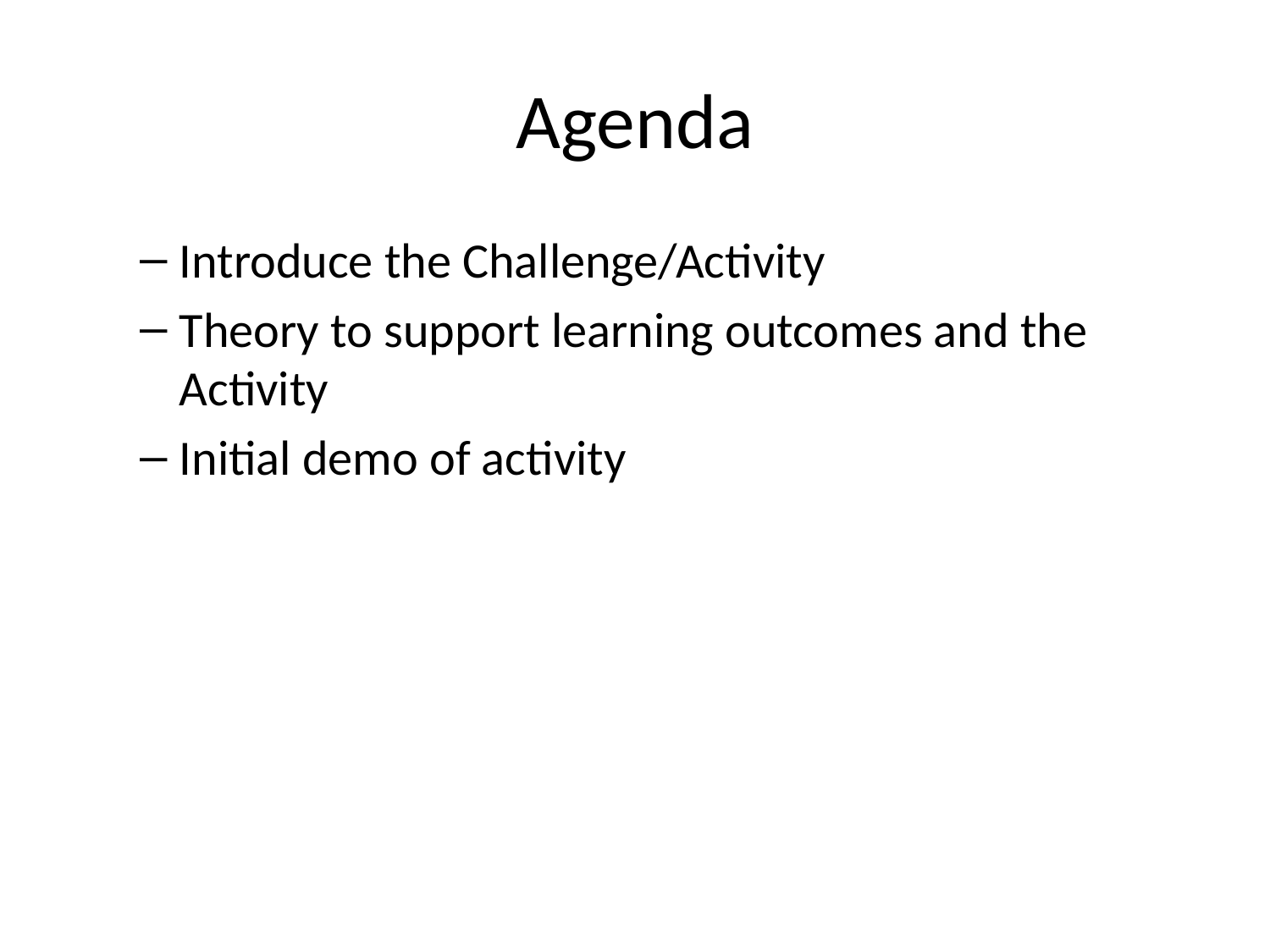

# Agenda
Introduce the Challenge/Activity
Theory to support learning outcomes and the Activity
Initial demo of activity